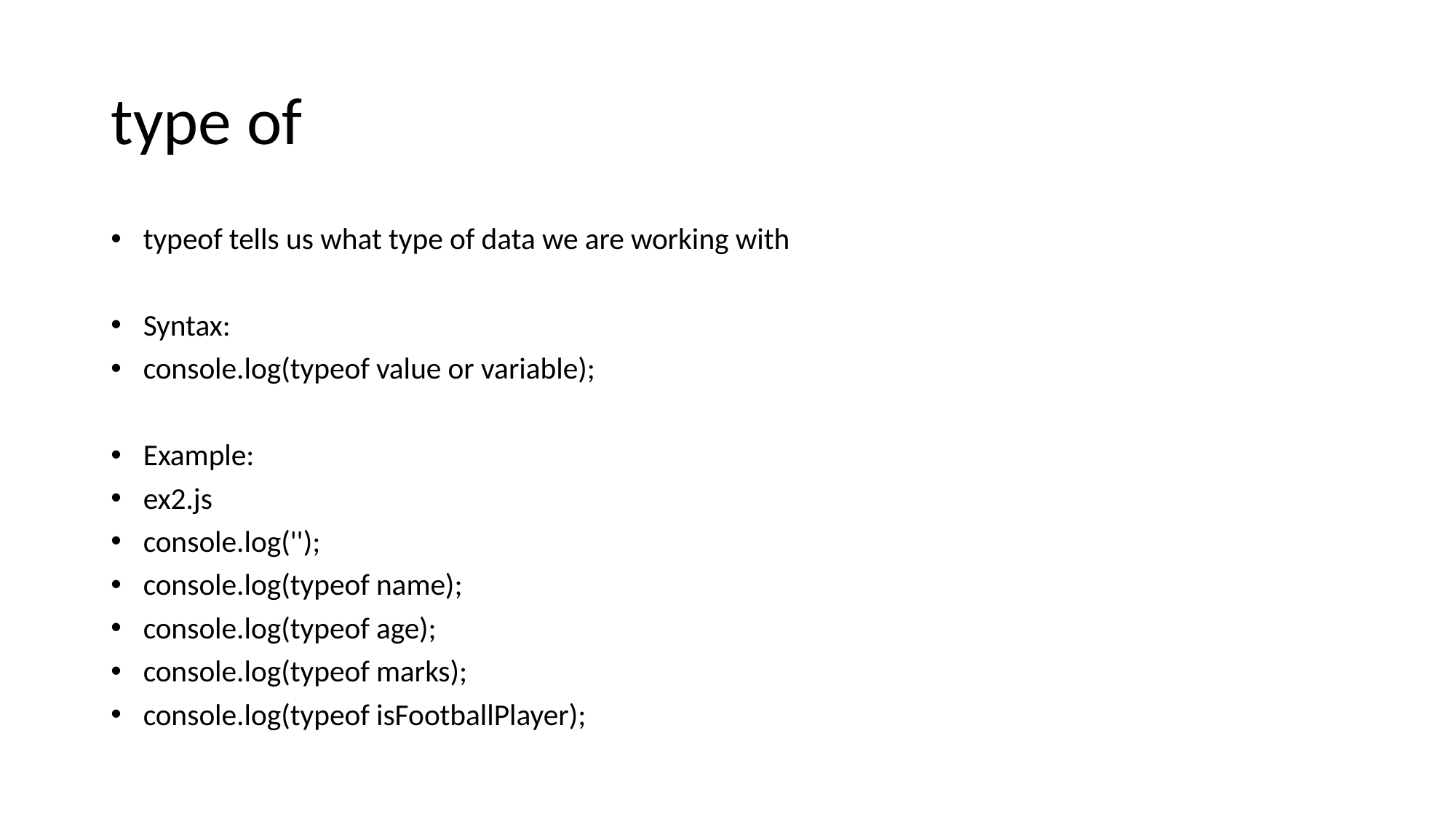

# type of
typeof tells us what type of data we are working with

Syntax:
console.log(typeof value or variable);

Example:
ex2.js
console.log('');
console.log(typeof name);
console.log(typeof age);
console.log(typeof marks);
console.log(typeof isFootballPlayer);